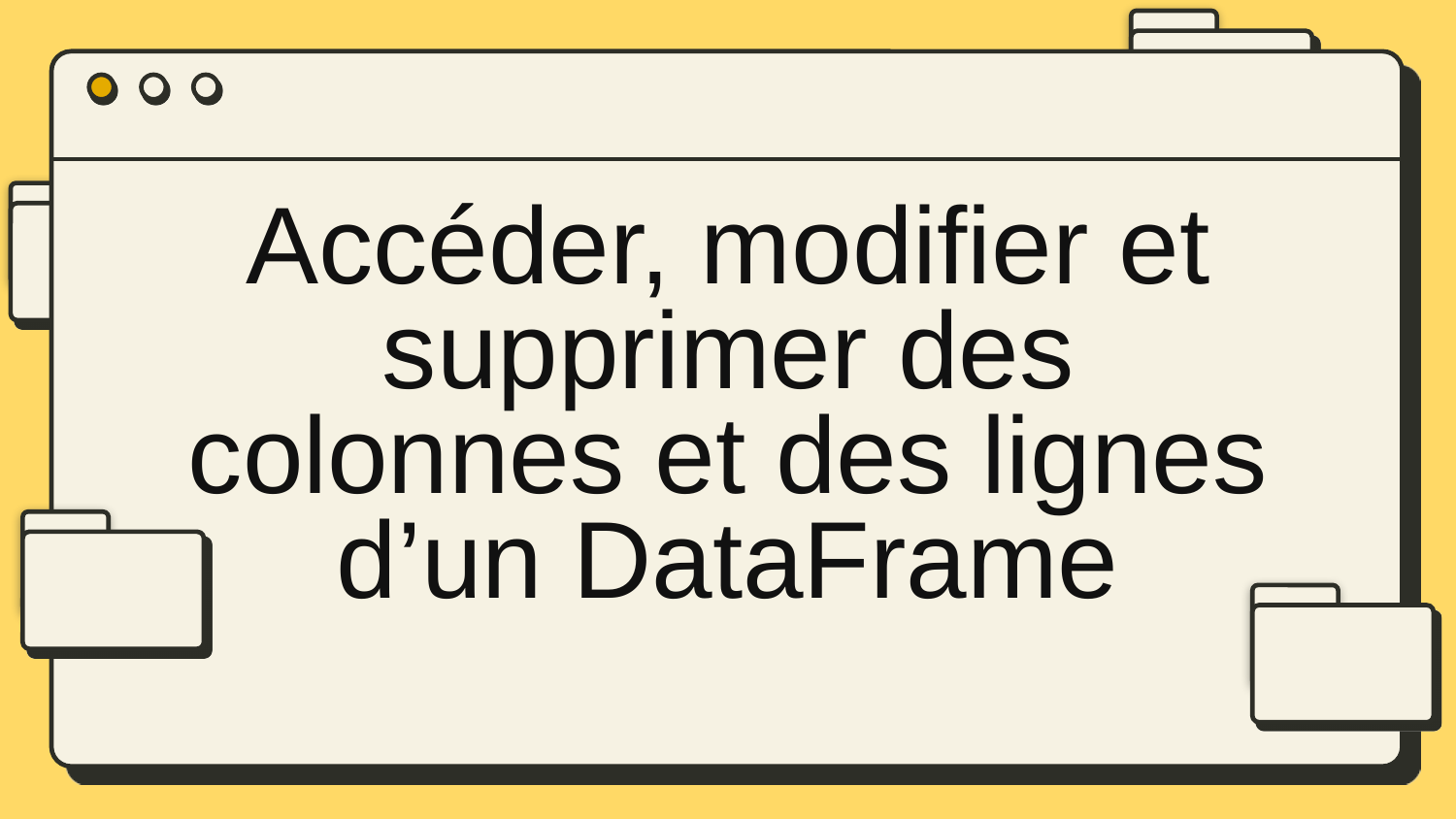

# Accéder, modifier et supprimer des colonnes et des lignes d’un DataFrame